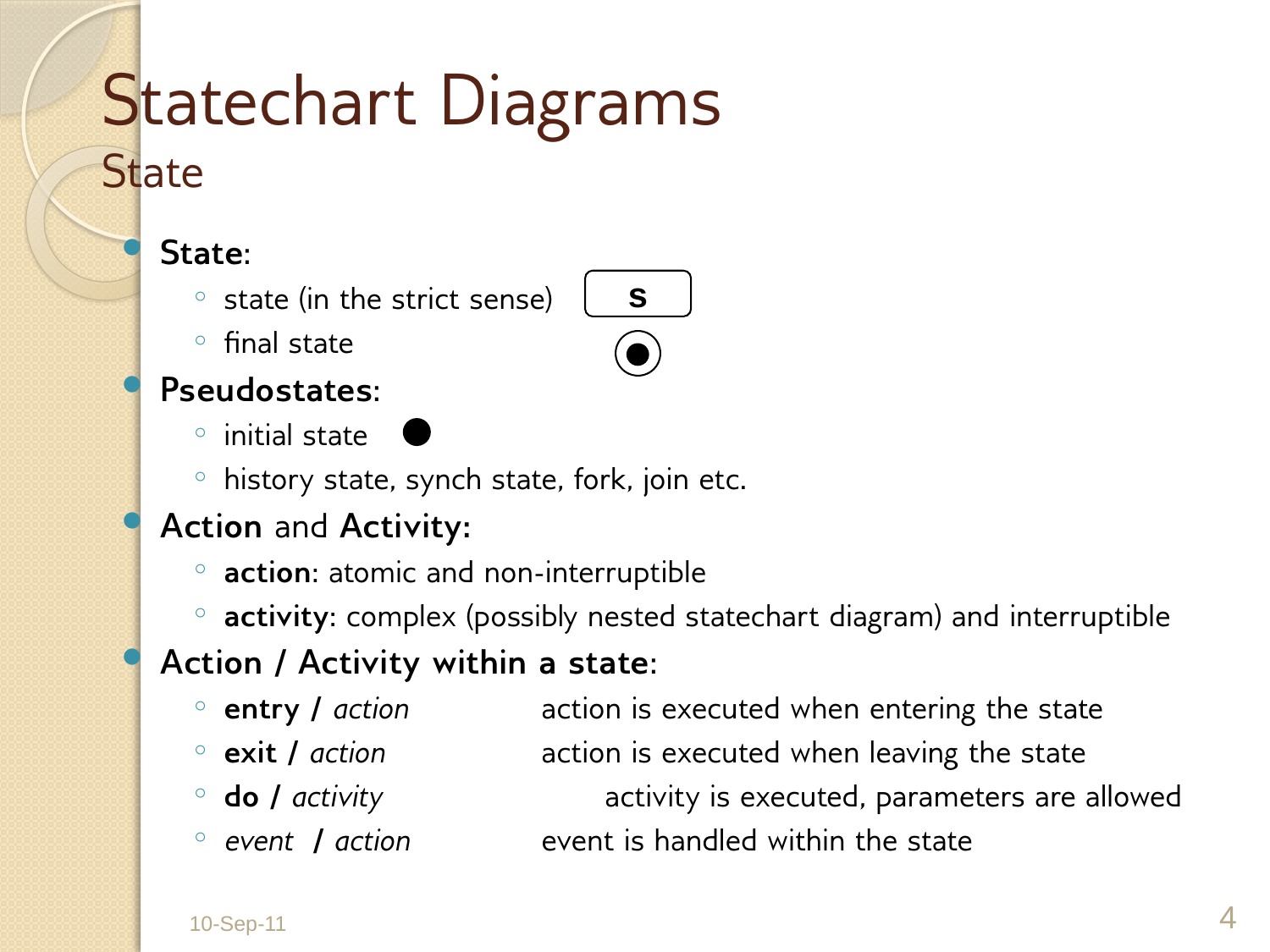

# Statechart Diagrams State
State:
state (in the strict sense)
final state
Pseudostates:
initial state
history state, synch state, fork, join etc.
Action and Activity:
action: atomic and non-interruptible
activity: complex (possibly nested statechart diagram) and interruptible
Action / Activity within a state:
entry / action  	action is executed when entering the state
exit / action     	action is executed when leaving the state
do / activity		activity is executed, parameters are allowed
event  / action     	event is handled within the state
s

10-Sep-11
4